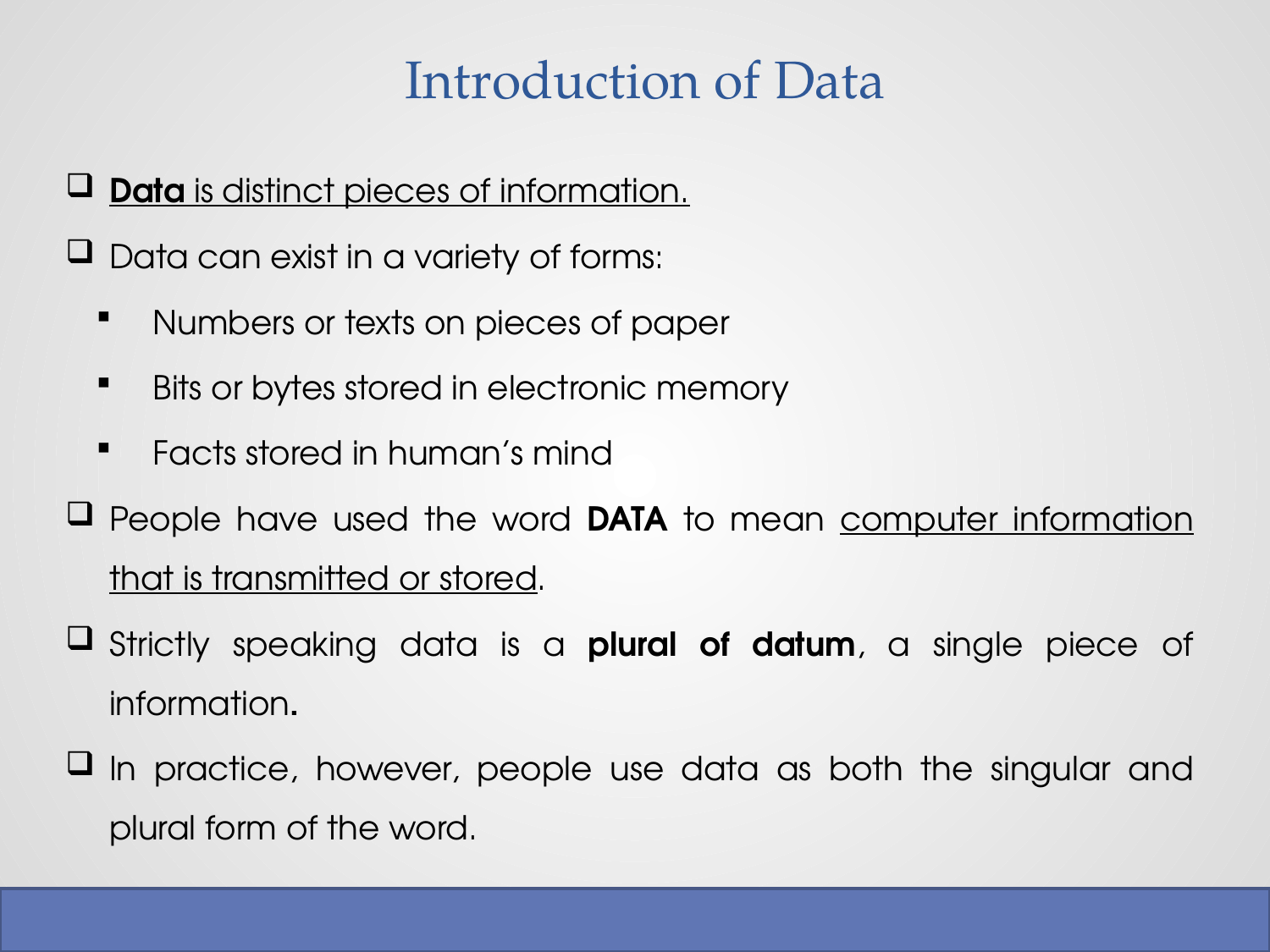

# Introduction of Data
Data is distinct pieces of information.
Data can exist in a variety of forms:
Numbers or texts on pieces of paper
Bits or bytes stored in electronic memory
Facts stored in human’s mind
People have used the word DATA to mean computer information that is transmitted or stored.
Strictly speaking data is a plural of datum, a single piece of information.
In practice, however, people use data as both the singular and plural form of the word.